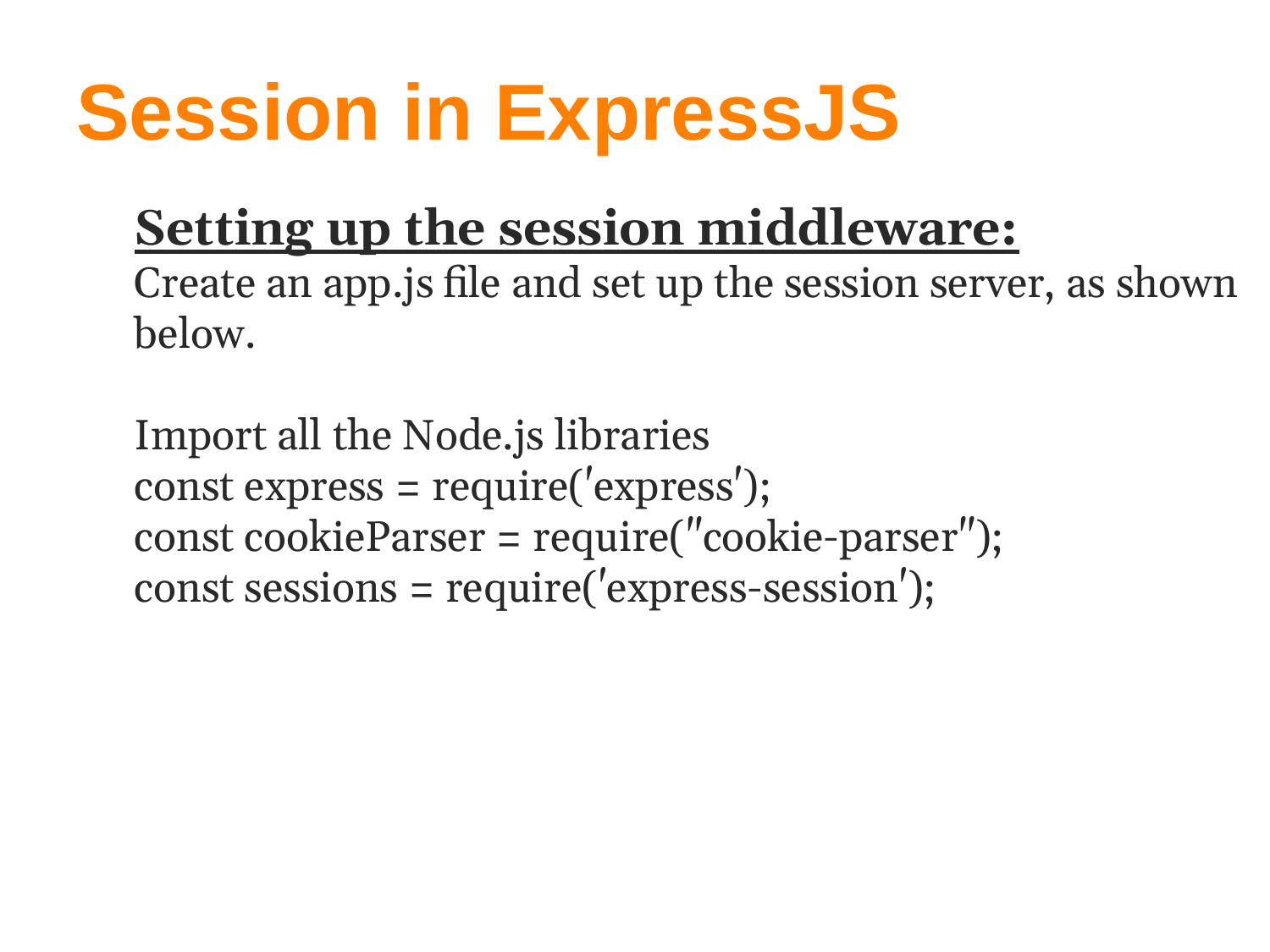

# Session in ExpressJS
Setting up the session middleware:
Create an app.js file and set up the session server, as shown below.

Import all the Node.js libraries
const express = require('express');
const cookieParser = require("cookie-parser");
const sessions = require('express-session');